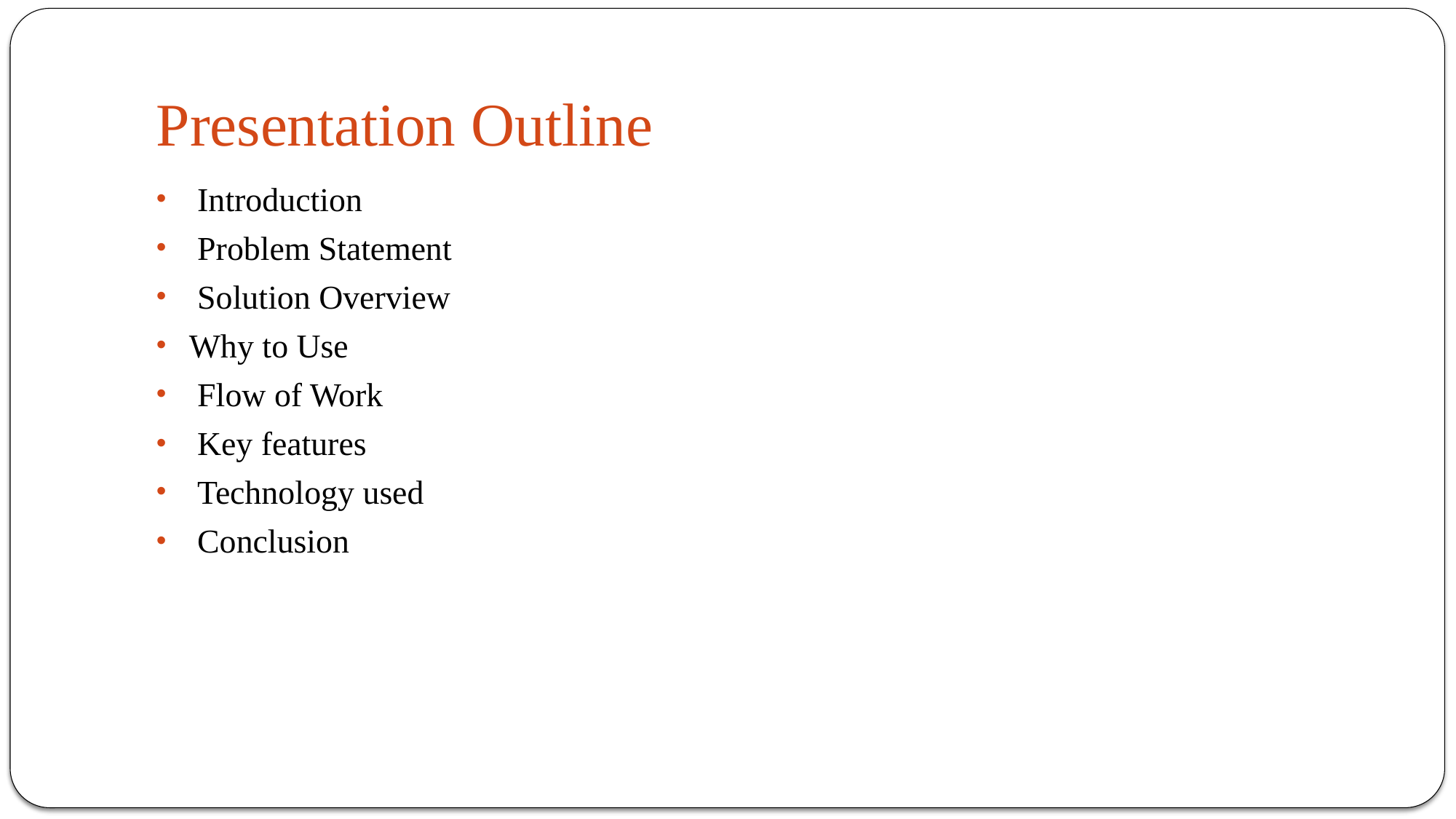

# Presentation Outline
 Introduction
 Problem Statement
 Solution Overview
Why to Use
 Flow of Work
 Key features
 Technology used
 Conclusion